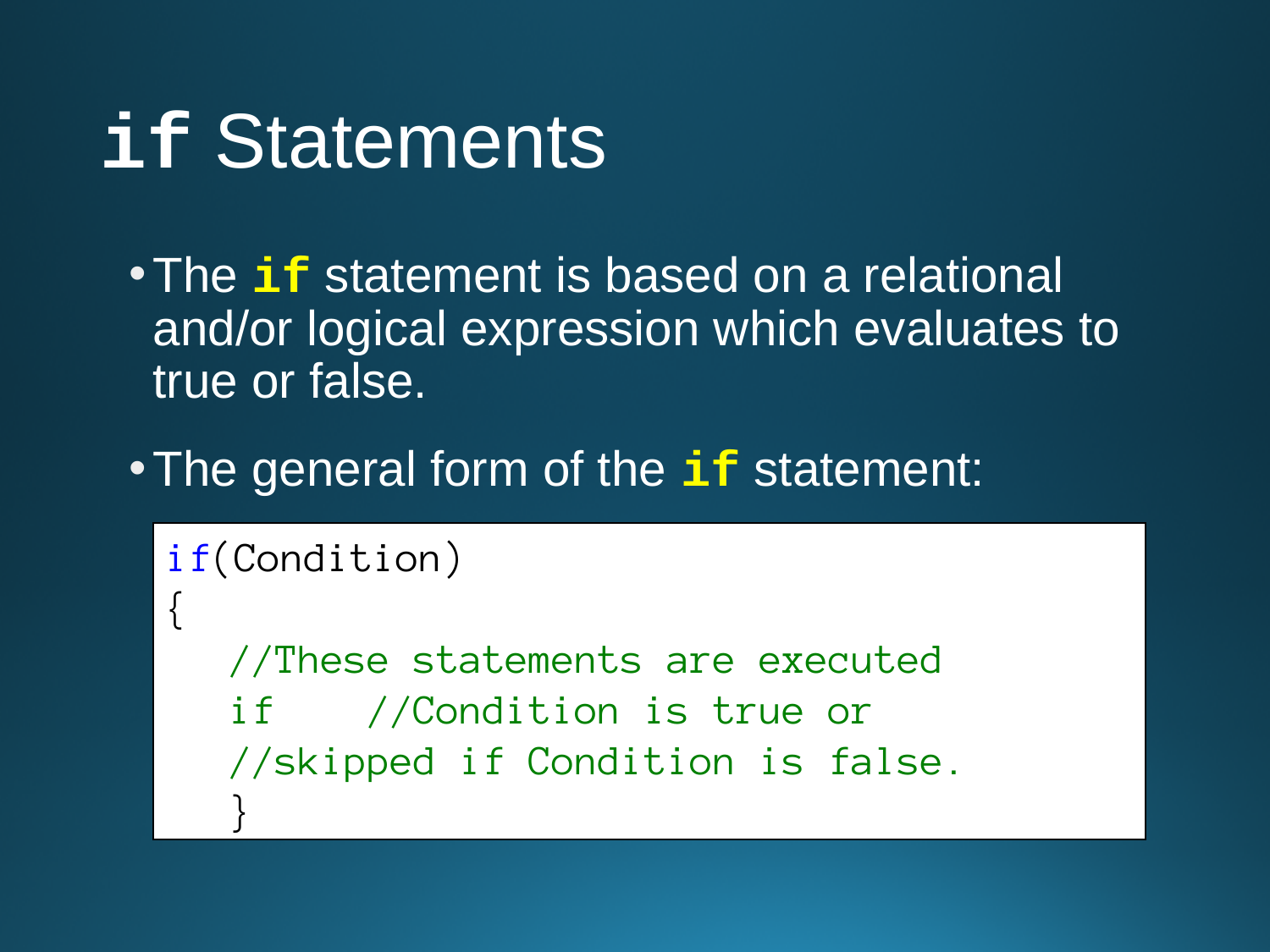

# if Statements
The if statement is based on a relational and/or logical expression which evaluates to true or false.
The general form of the if statement:

if(Condition)
{
//These statements are executed if    //Condition is true or
//skipped if Condition is false.
}